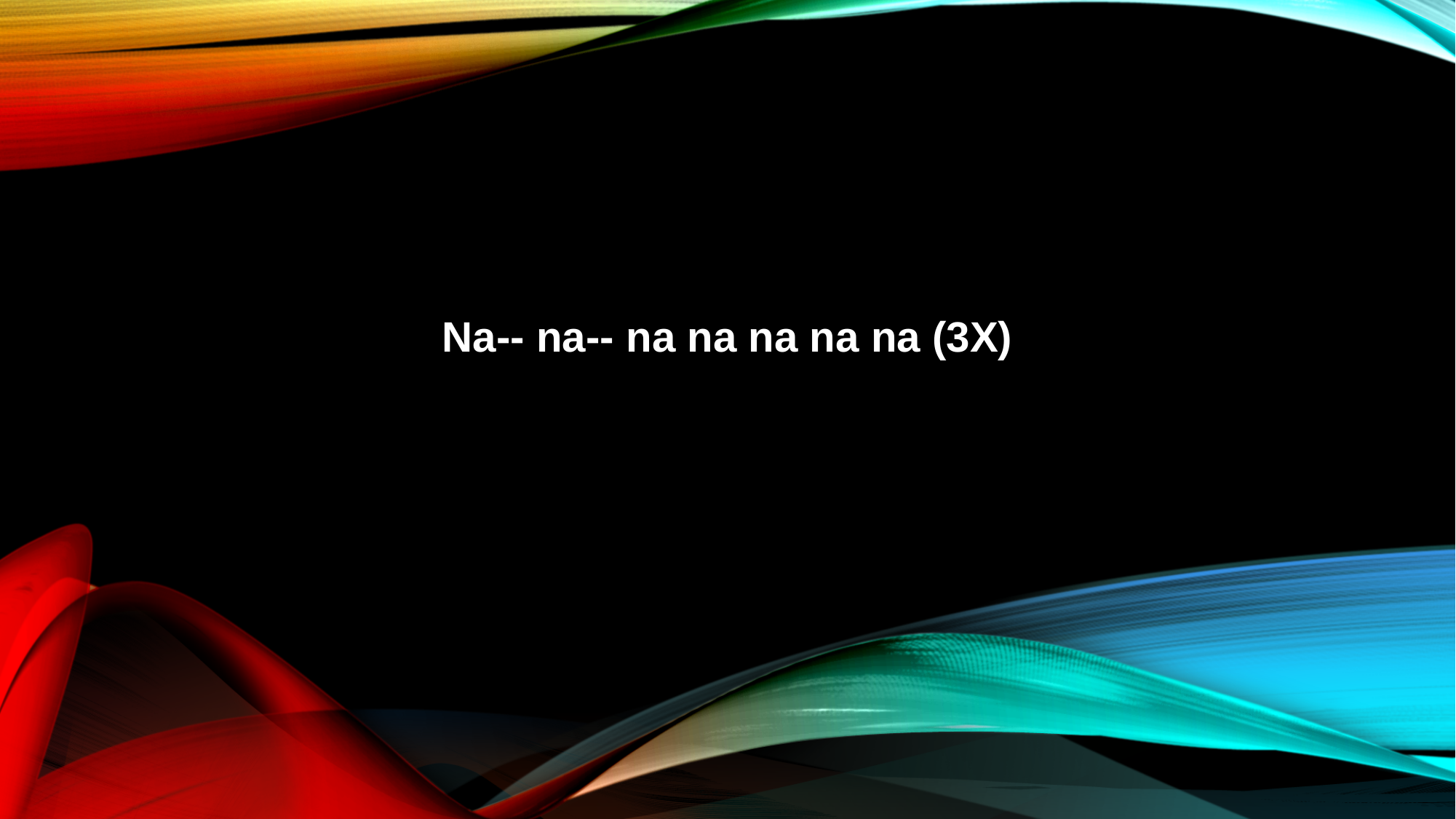

Na-- na-- na na na na na (3X)